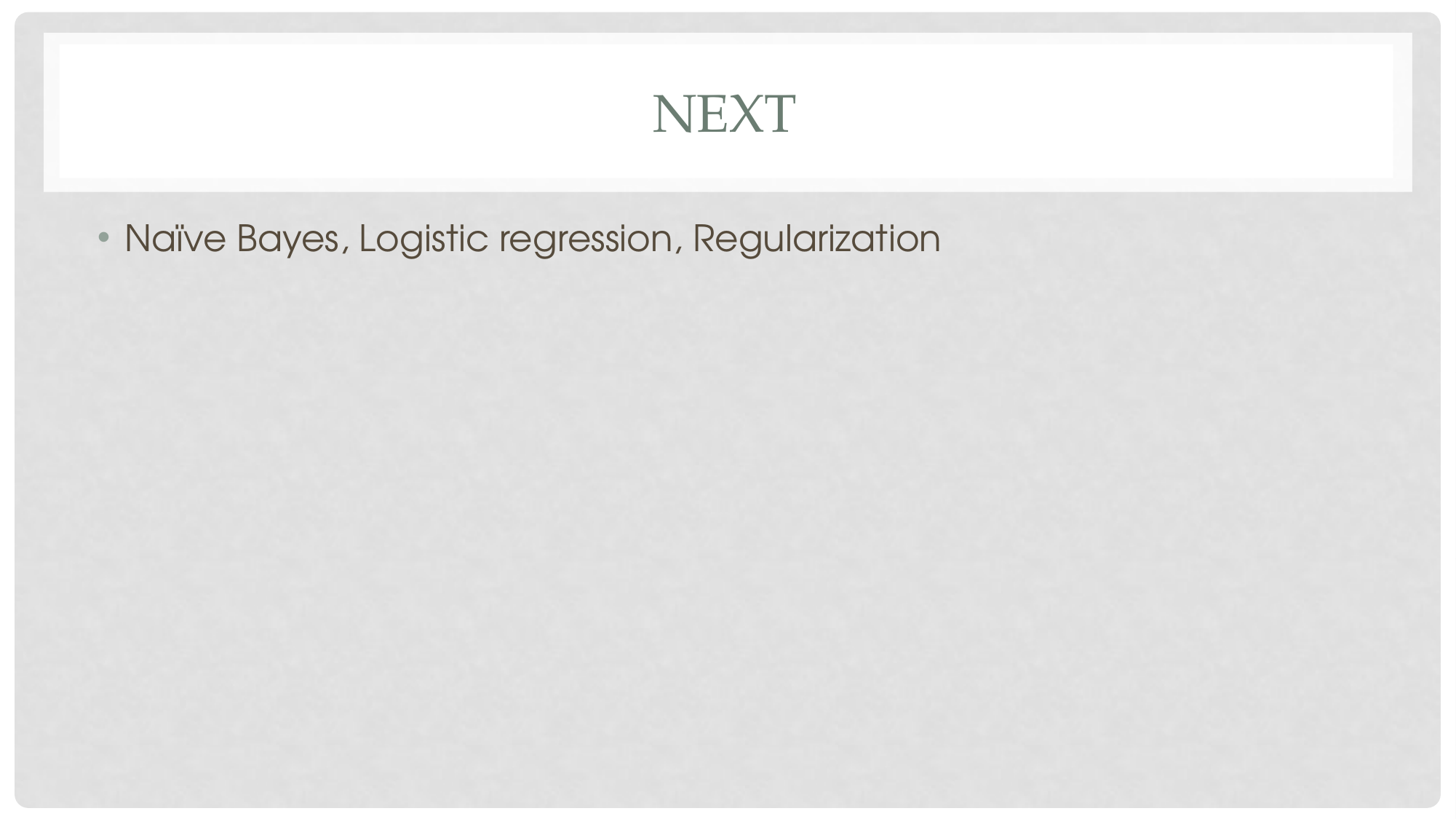

# Next
Naïve Bayes, Logistic regression, Regularization